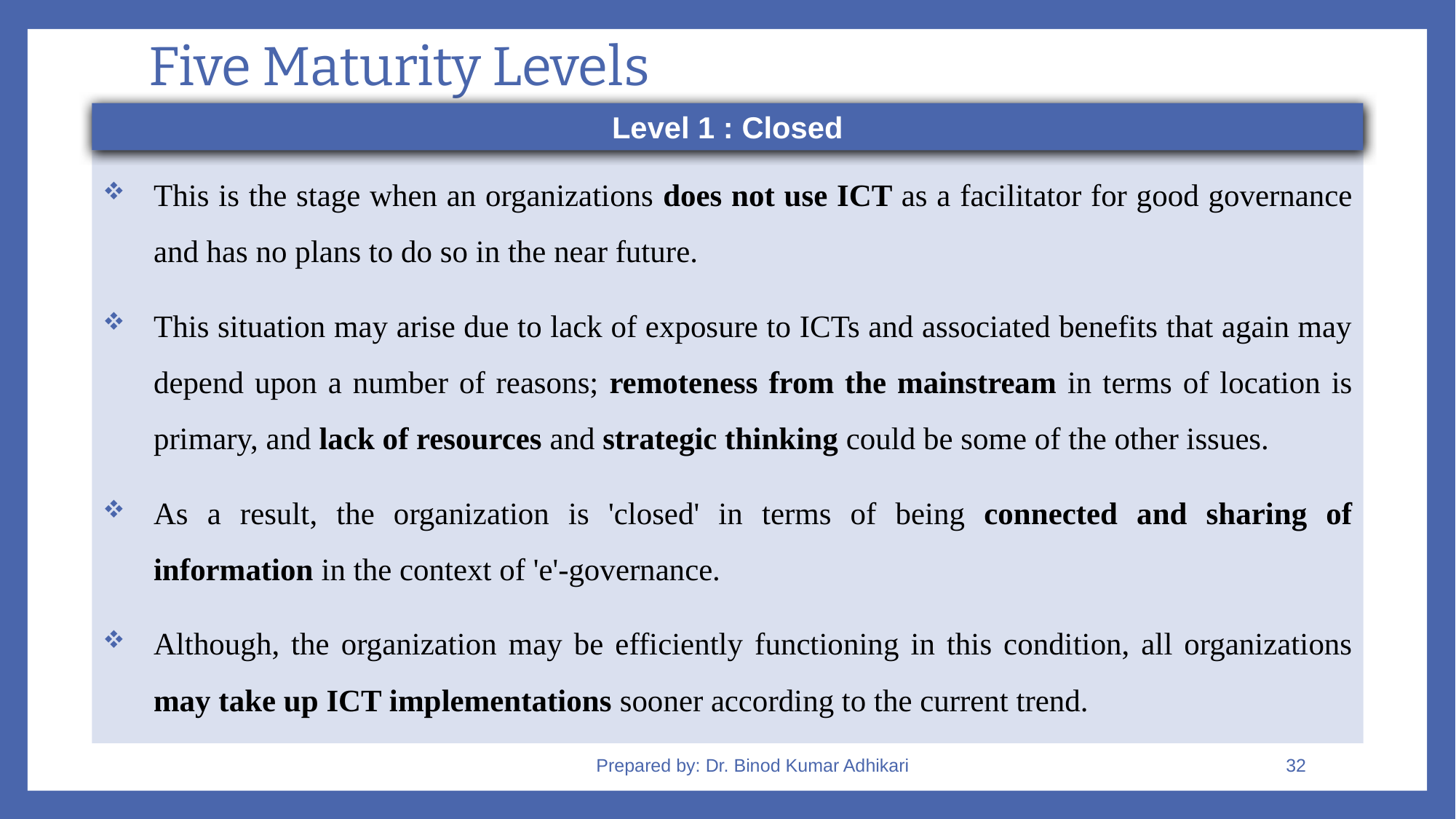

# Five Maturity Levels
Level 1 : Closed
This is the stage when an organizations does not use ICT as a facilitator for good governance and has no plans to do so in the near future.
This situation may arise due to lack of exposure to ICTs and associated benefits that again may depend upon a number of reasons; remoteness from the mainstream in terms of location is primary, and lack of resources and strategic thinking could be some of the other issues.
As a result, the organization is 'closed' in terms of being connected and sharing of information in the context of 'e'-governance.
Although, the organization may be efficiently functioning in this condition, all organizations may take up ICT implementations sooner according to the current trend.
Prepared by: Dr. Binod Kumar Adhikari
32